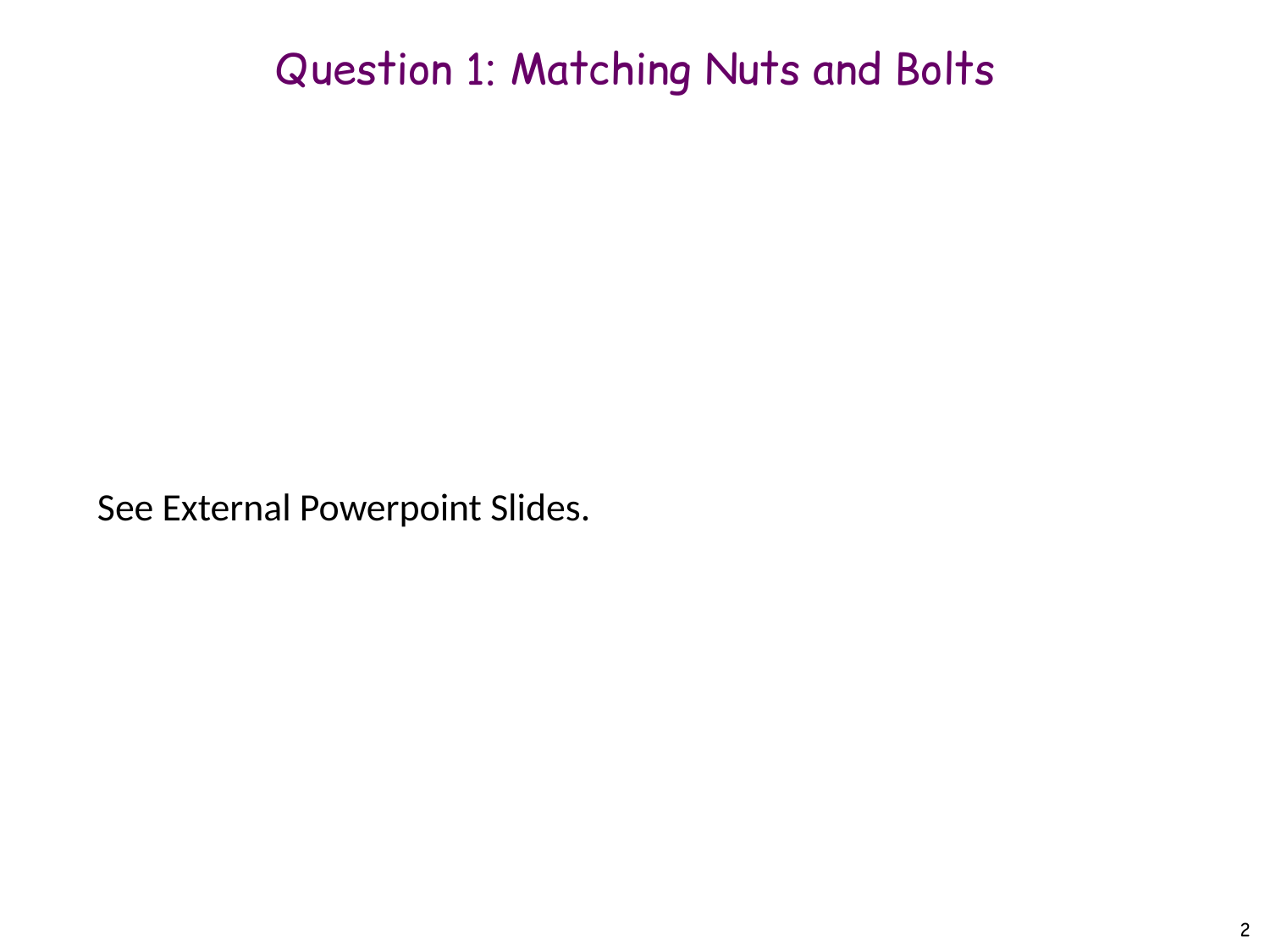

# Question 1: Matching Nuts and Bolts
See External Powerpoint Slides.
2